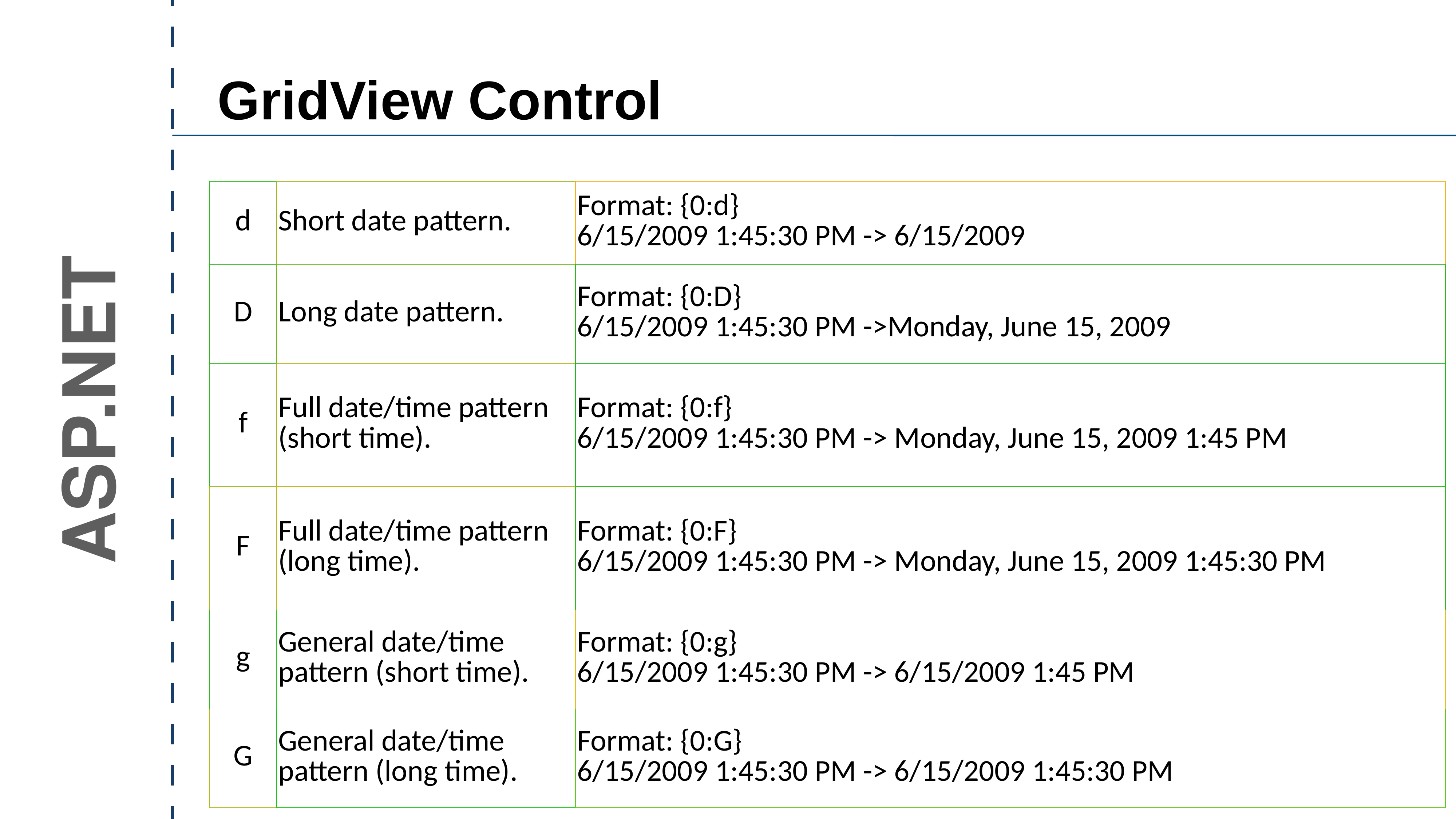

GridView Control

| d | Short date pattern. | Format: {0:d} 6/15/2009 1:45:30 PM -> 6/15/2009 |
| --- | --- | --- |
| D | Long date pattern. | Format: {0:D} 6/15/2009 1:45:30 PM ->Monday, June 15, 2009 |
| f | Full date/time pattern (short time). | Format: {0:f} 6/15/2009 1:45:30 PM -> Monday, June 15, 2009 1:45 PM |
| F | Full date/time pattern (long time). | Format: {0:F} 6/15/2009 1:45:30 PM -> Monday, June 15, 2009 1:45:30 PM |
| g | General date/time pattern (short time). | Format: {0:g} 6/15/2009 1:45:30 PM -> 6/15/2009 1:45 PM |
| G | General date/time pattern (long time). | Format: {0:G} 6/15/2009 1:45:30 PM -> 6/15/2009 1:45:30 PM |
ASP.NET